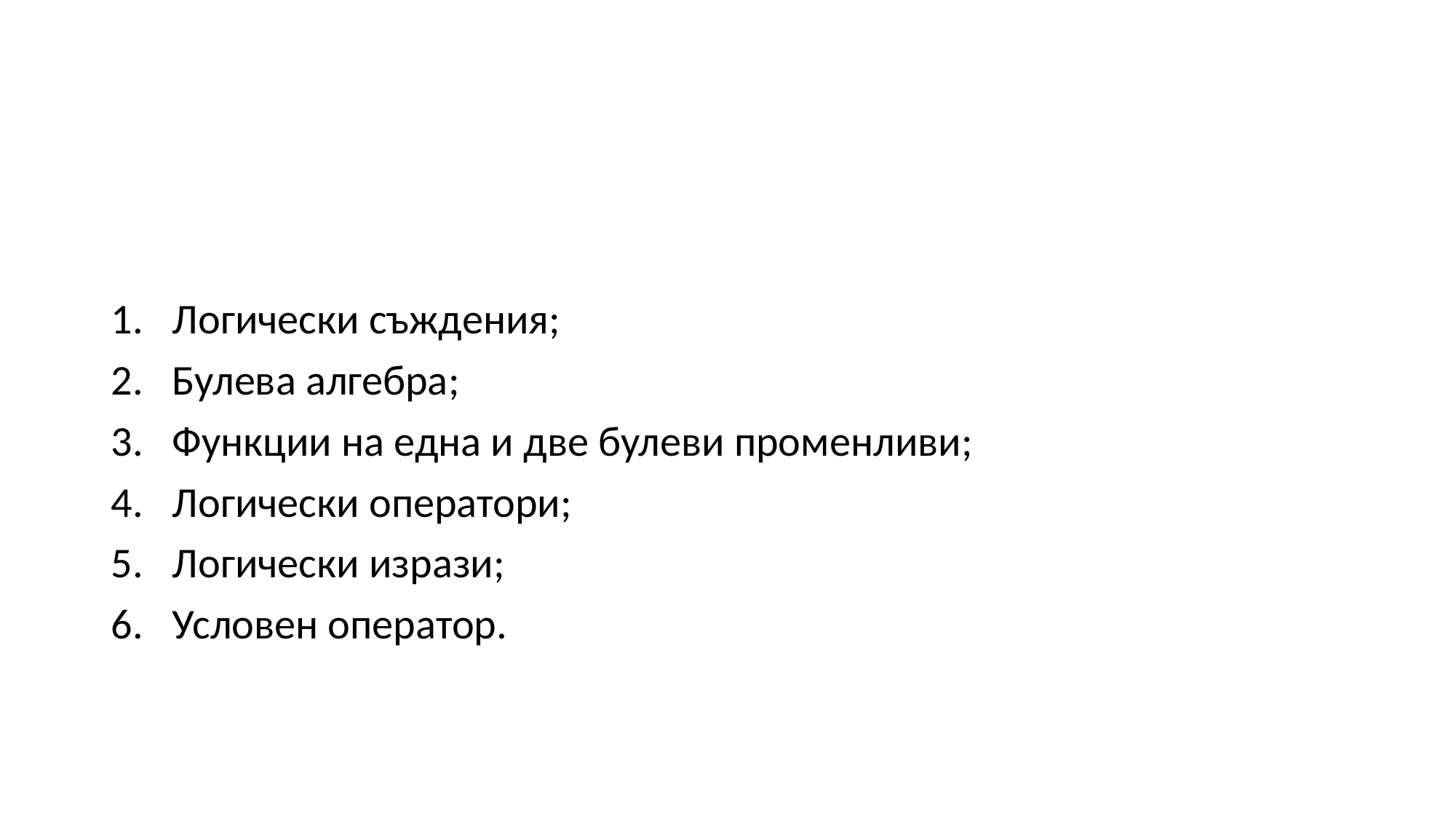

#
Логически съждения;
Булева алгебра;
Функции на една и две булеви променливи;
Логически оператори;
Логически изрази;
Условен оператор.